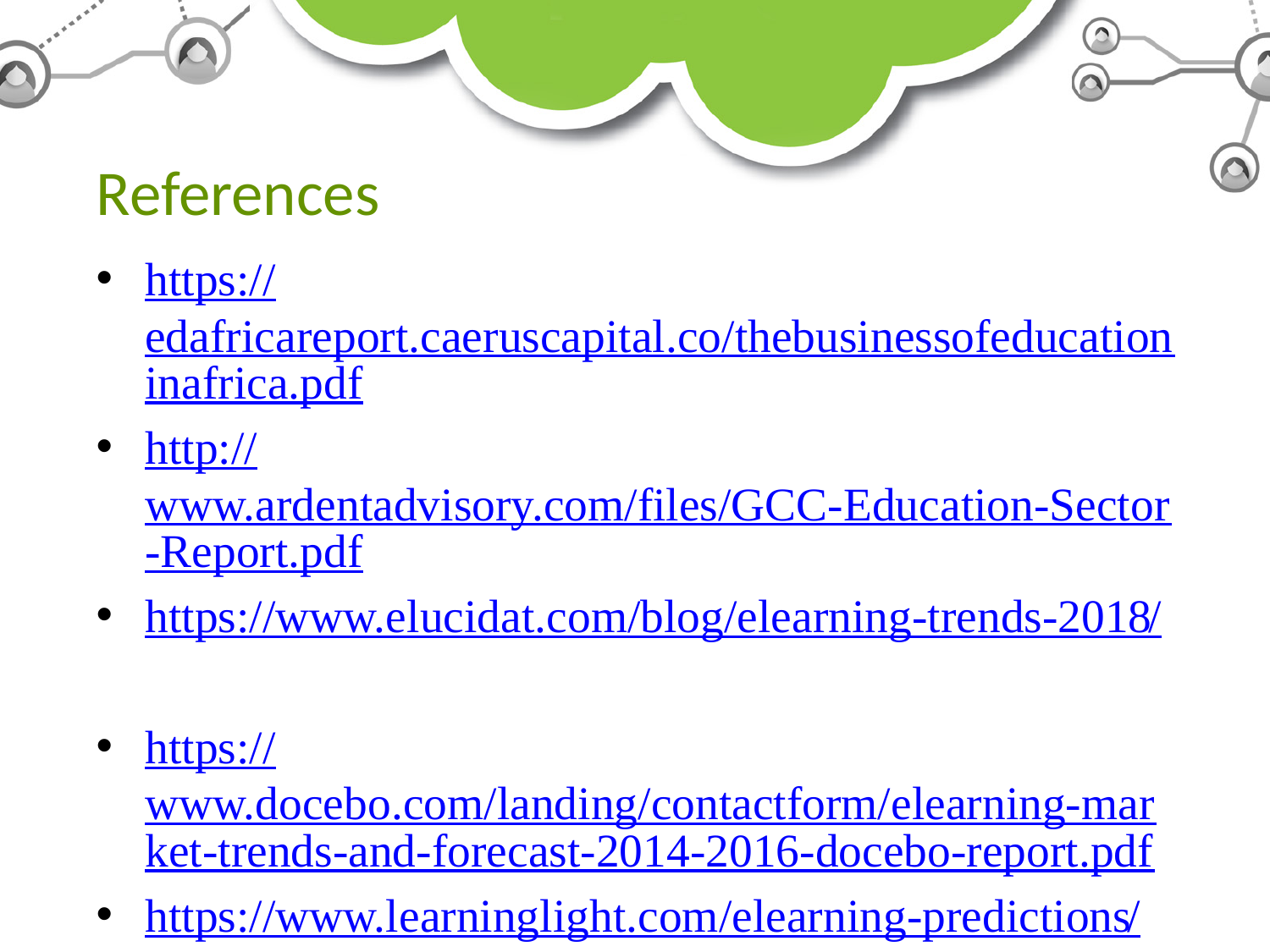

# References
https://edafricareport.caeruscapital.co/thebusinessofeducationinafrica.pdf
http://www.ardentadvisory.com/files/GCC-Education-Sector-Report.pdf
https://www.elucidat.com/blog/elearning-trends-2018/

https://www.docebo.com/landing/contactform/elearning-market-trends-and-forecast-2014-2016-docebo-report.pdf
https://www.learninglight.com/elearning-predictions/